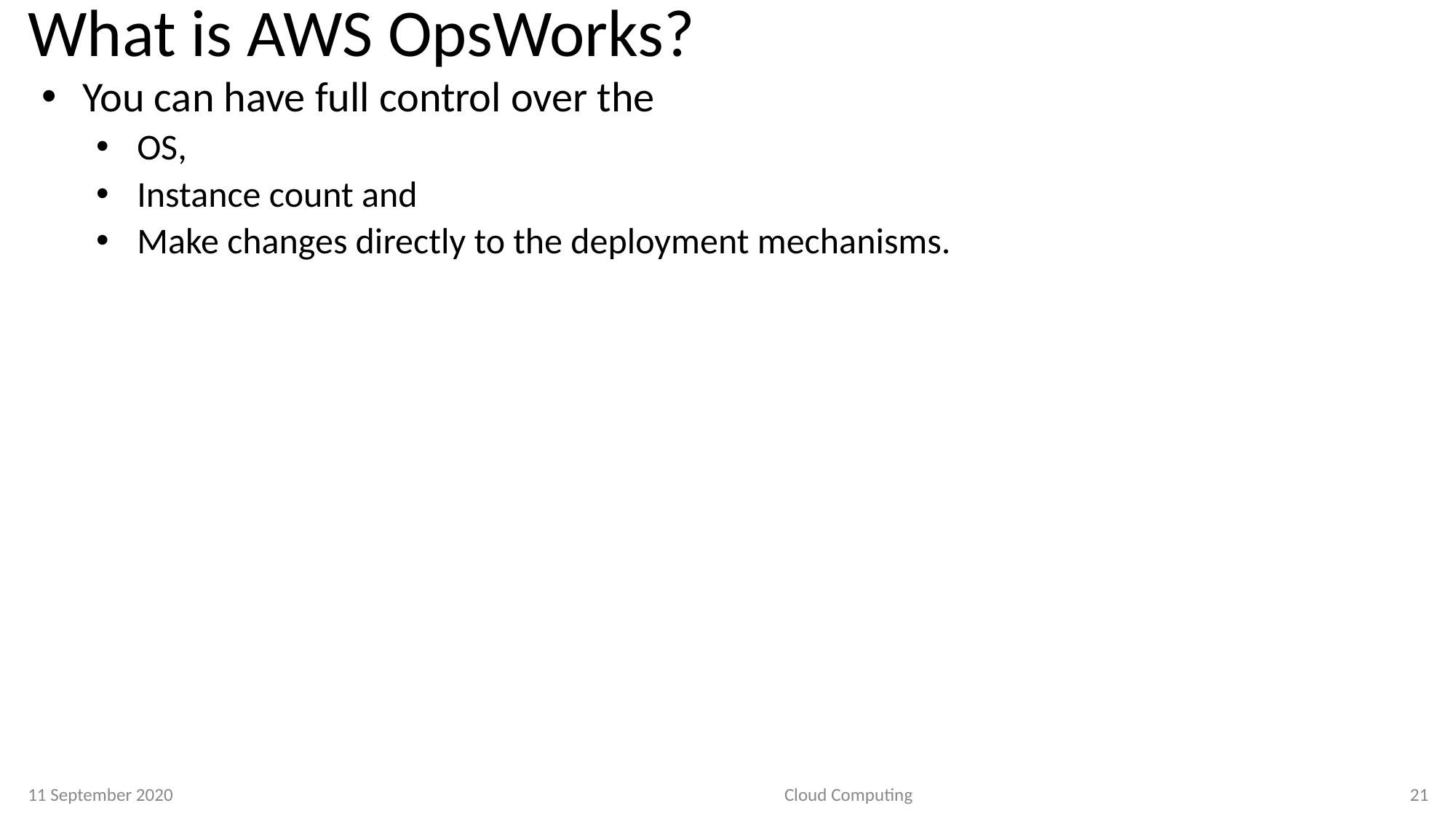

# What is AWS OpsWorks?
You can have full control over the
OS,
Instance count and
Make changes directly to the deployment mechanisms.
11 September 2020
Cloud Computing
21